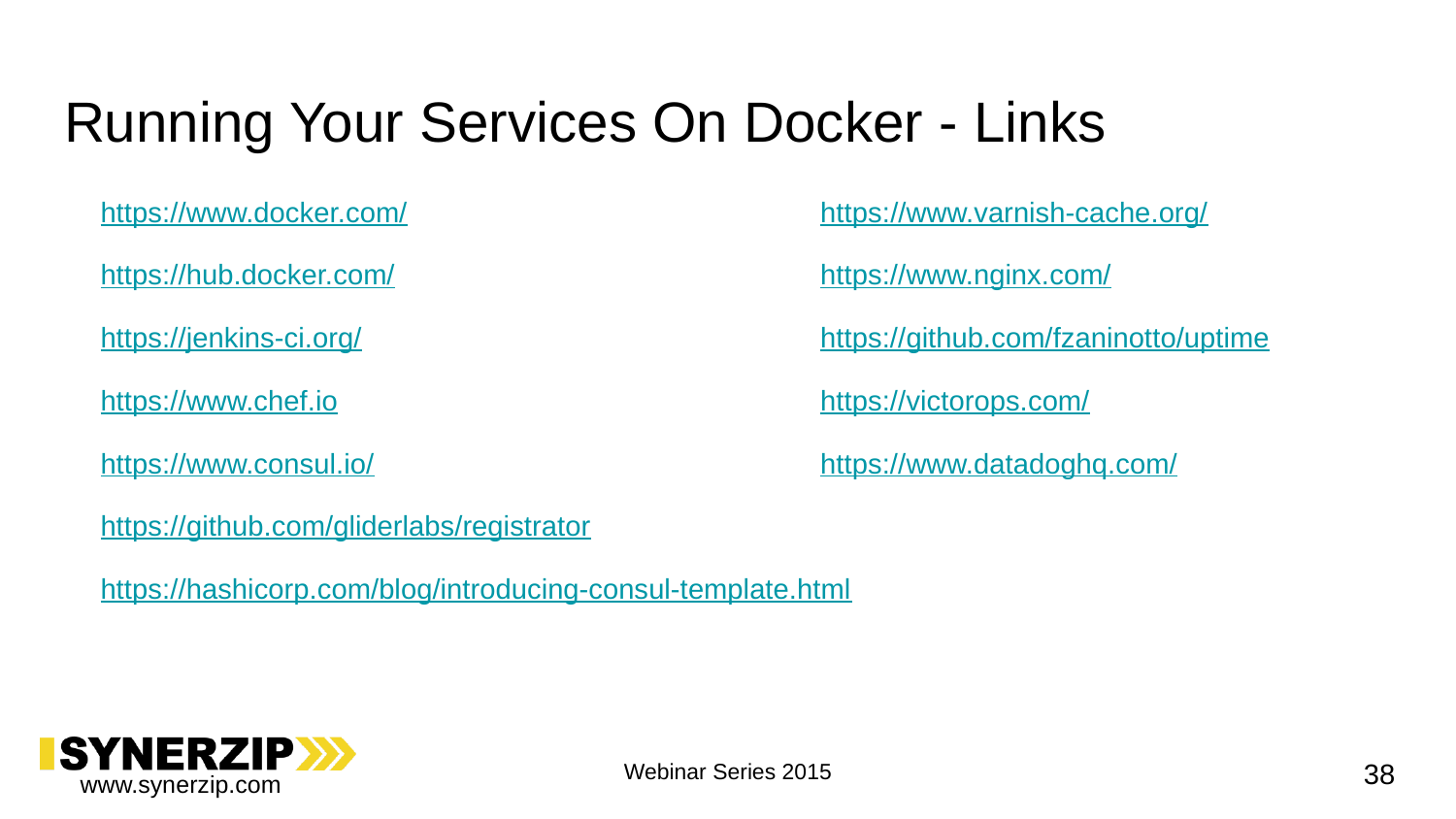

# Running Your Services On Docker - Links
https://www.docker.com/
https://hub.docker.com/
https://jenkins-ci.org/
https://www.chef.io
https://www.consul.io/
https://github.com/gliderlabs/registrator
https://hashicorp.com/blog/introducing-consul-template.html

https://www.varnish-cache.org/
https://www.nginx.com/
https://github.com/fzaninotto/uptime
https://victorops.com/
https://www.datadoghq.com/

38